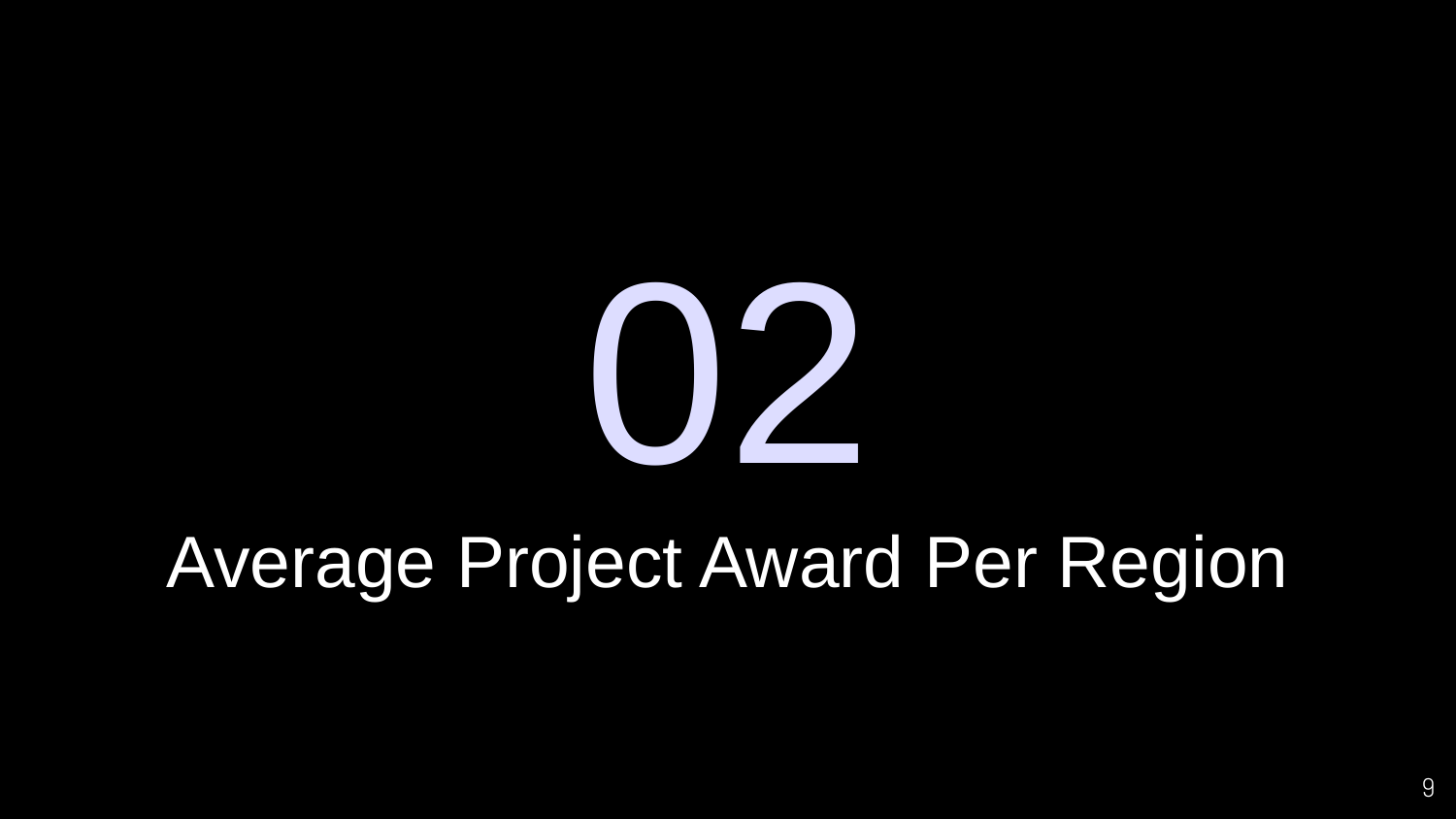

02
# Average Project Award Per Region
9